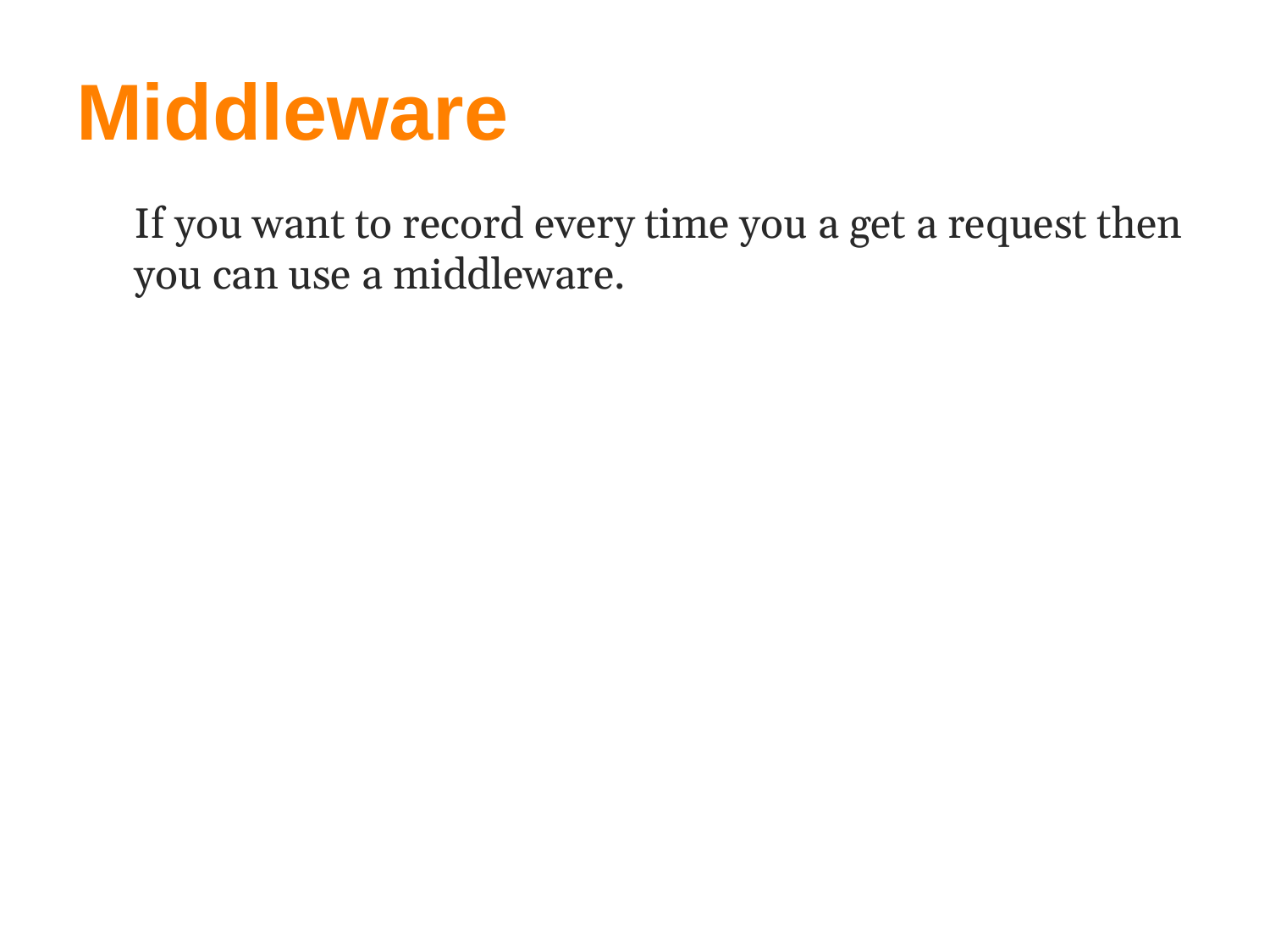

# Middleware
If you want to record every time you a get a request then you can use a middleware.